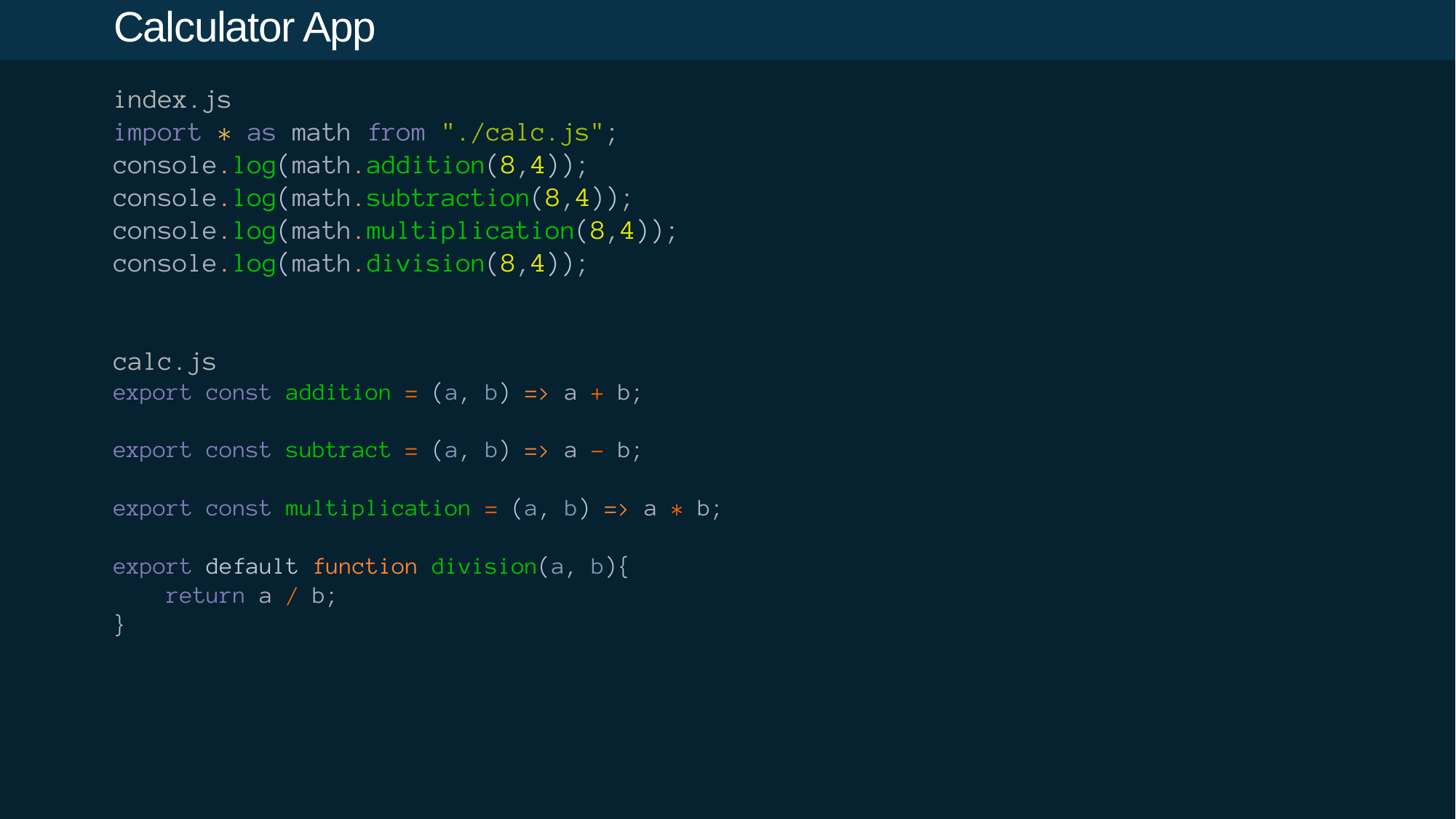

# Calculator App
index.js
import * as math from "./calc.js";
console.log(math.addition(8,4));
console.log(math.subtraction(8,4));
console.log(math.multiplication(8,4));
console.log(math.division(8,4));

calc.js
export const addition = (a, b) => a + b;

export const subtract = (a, b) => a - b;

export const multiplication = (a, b) => a * b;

export default function division(a, b){
    return a / b;
}